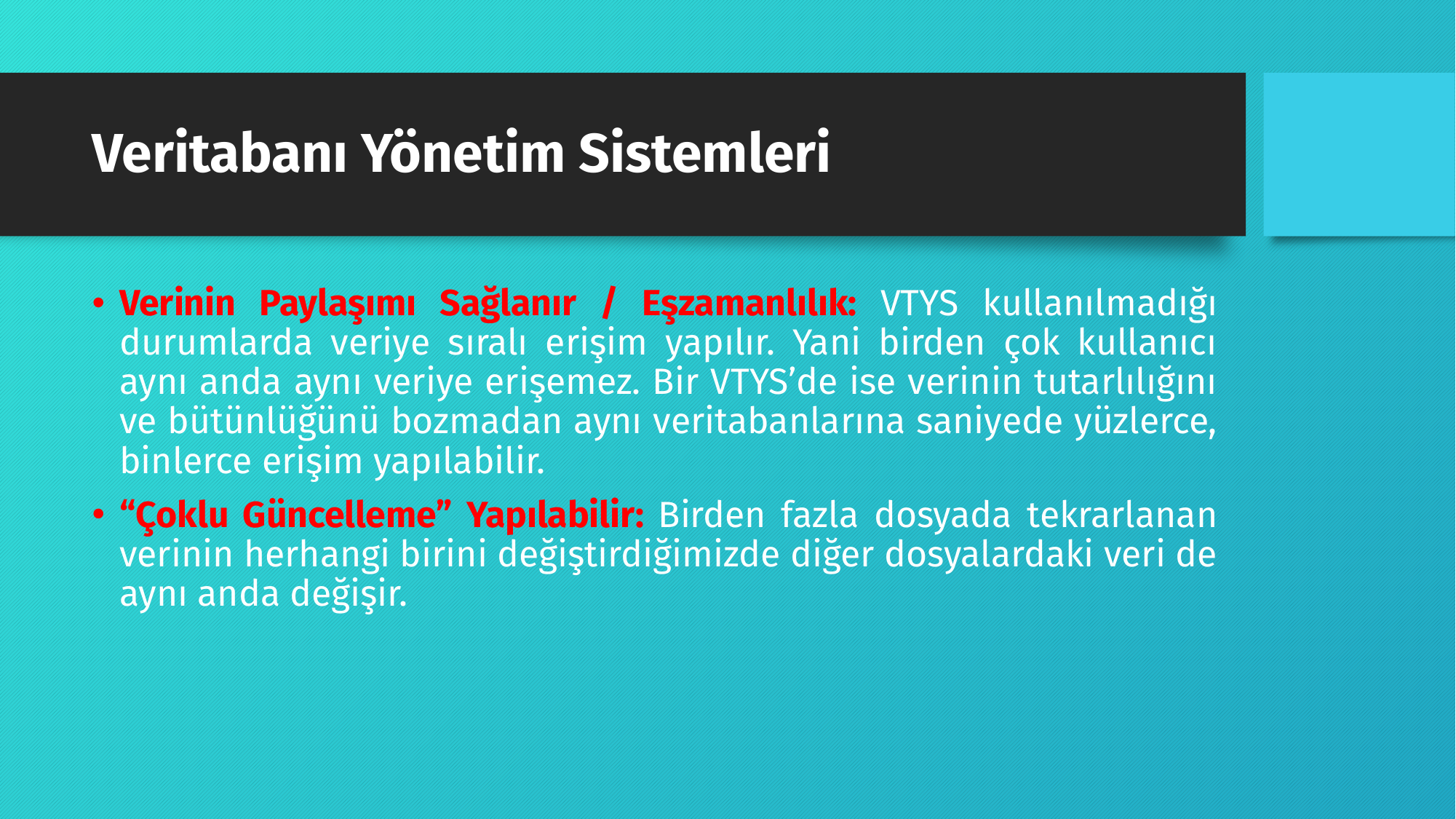

# Veritabanı Yönetim Sistemleri
Verinin Paylaşımı Sağlanır / Eşzamanlılık: VTYS kullanılmadığı durumlarda veriye sıralı erişim yapılır. Yani birden çok kullanıcı aynı anda aynı veriye erişemez. Bir VTYS’de ise verinin tutarlılığını ve bütünlüğünü bozmadan aynı veritabanlarına saniyede yüzlerce, binlerce erişim yapılabilir.
“Çoklu Güncelleme” Yapılabilir: Birden fazla dosyada tekrarlanan verinin herhangi birini değiştirdiğimizde diğer dosyalardaki veri de aynı anda değişir.